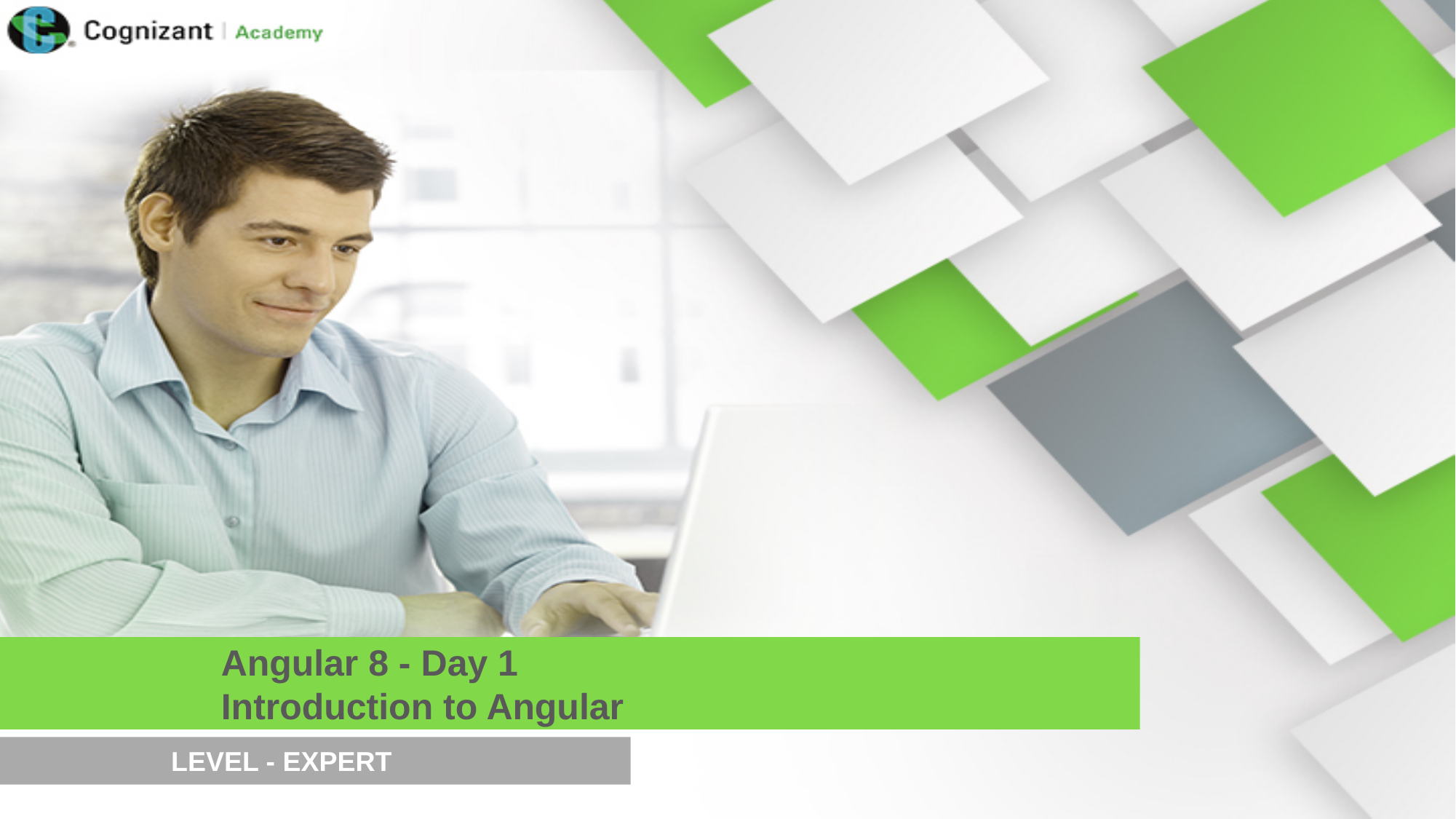

Angular 8 - Day 1
Introduction to Angular